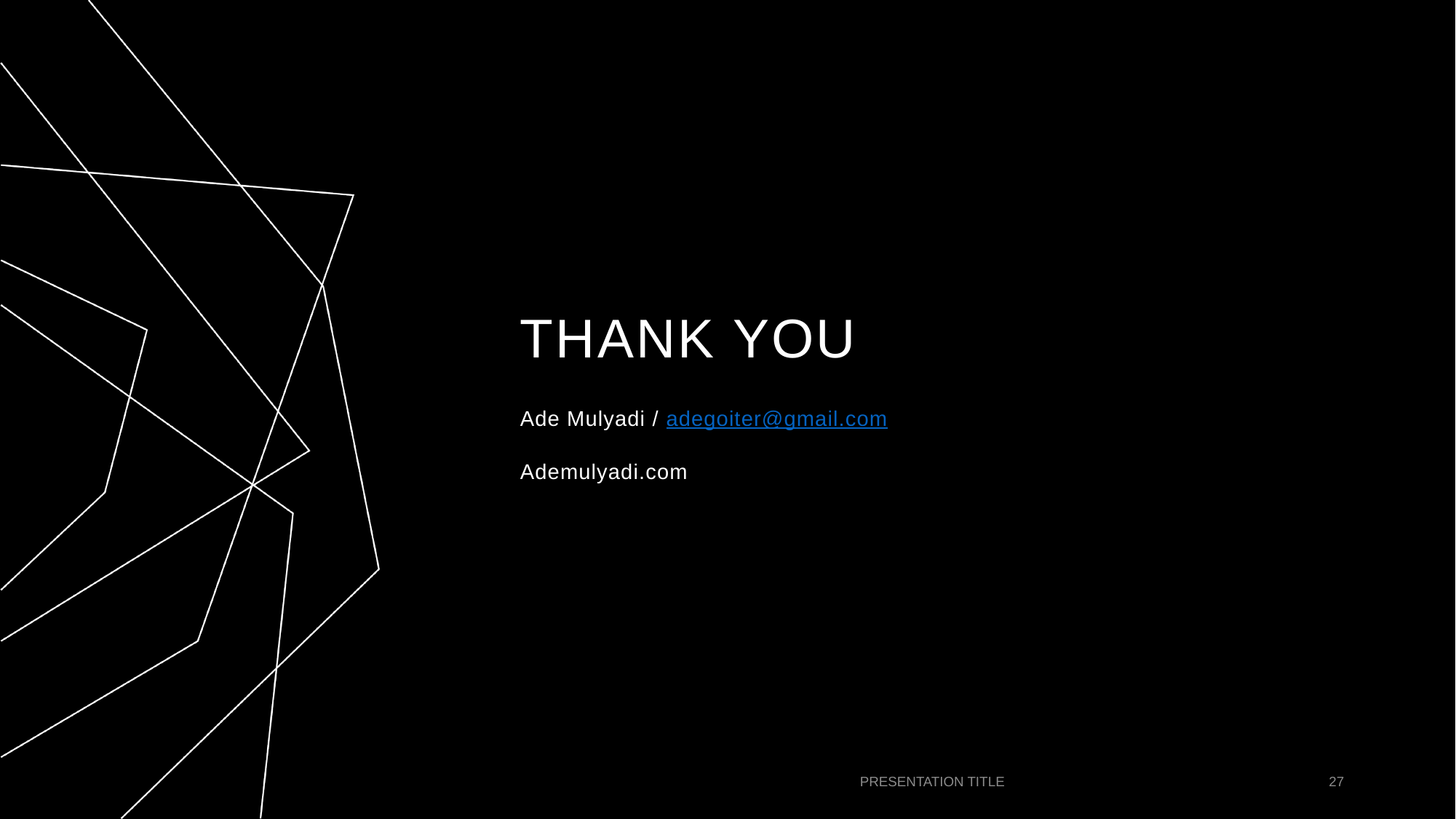

# THANK YOU
Ade Mulyadi / adegoiter@gmail.com
Ademulyadi.com
PRESENTATION TITLE
27